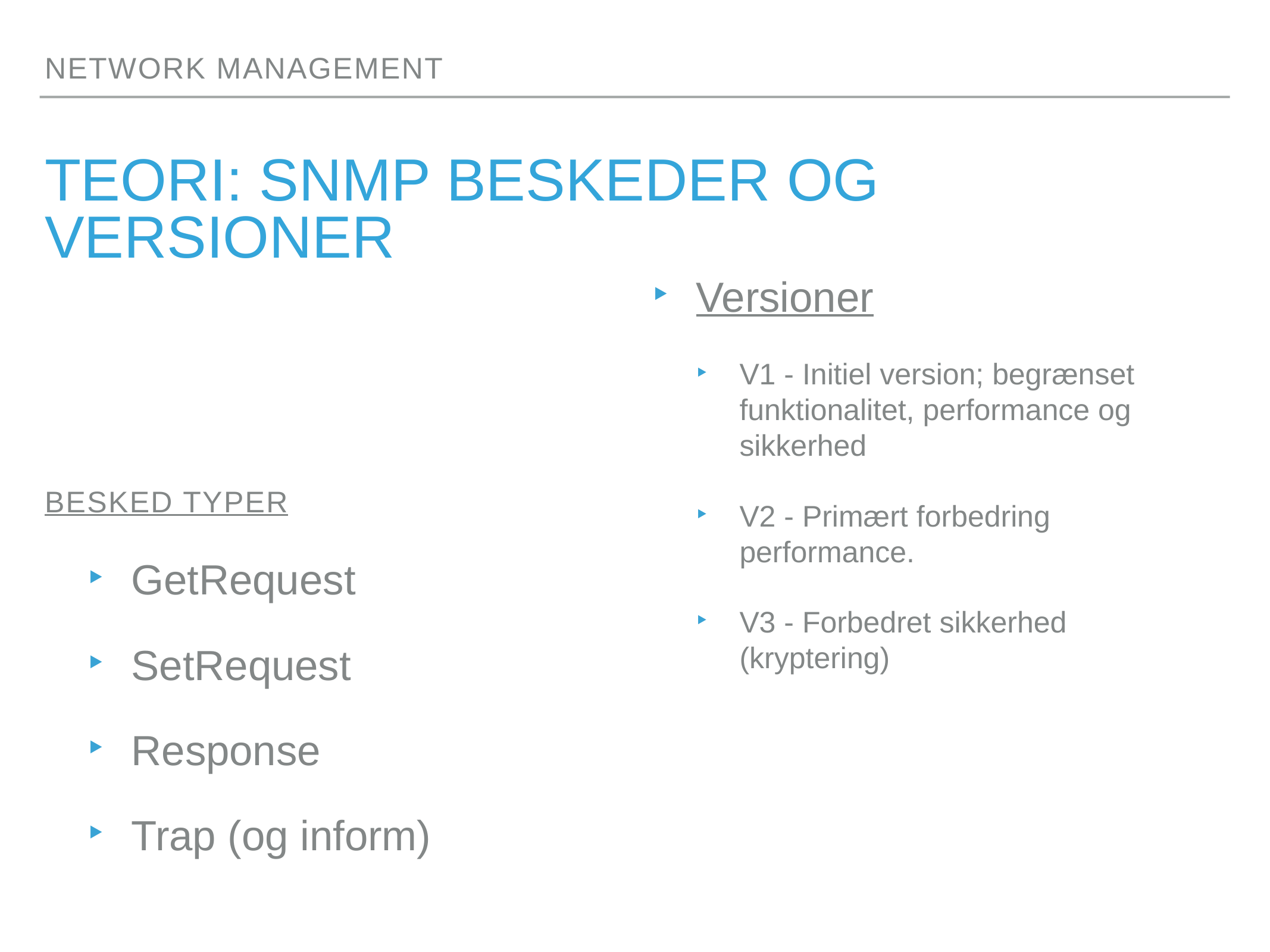

4
Network Management
# Teori: SNMP beskeder og versioner
Versioner
V1 - Initiel version; begrænset funktionalitet, performance og sikkerhed
V2 - Primært forbedring performance.
V3 - Forbedret sikkerhed (kryptering)
Besked Typer
GetRequest
SetRequest
Response
Trap (og inform)